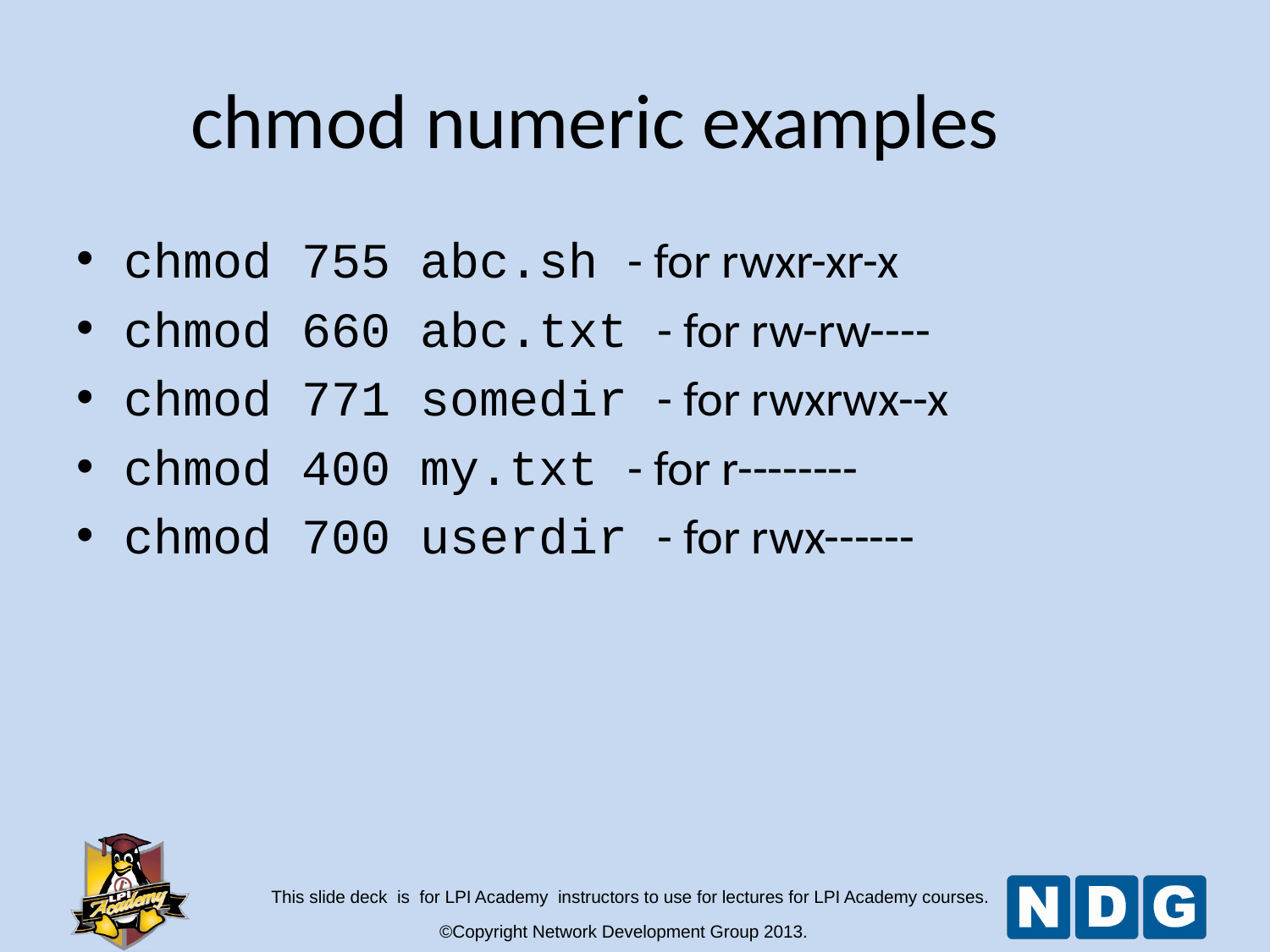

# chmod numeric examples
chmod 755 abc.sh - for rwxr-xr-x
chmod 660 abc.txt - for rw-rw----
chmod 771 somedir - for rwxrwx--x
chmod 400 my.txt - for r--------
chmod 700 userdir - for rwx------